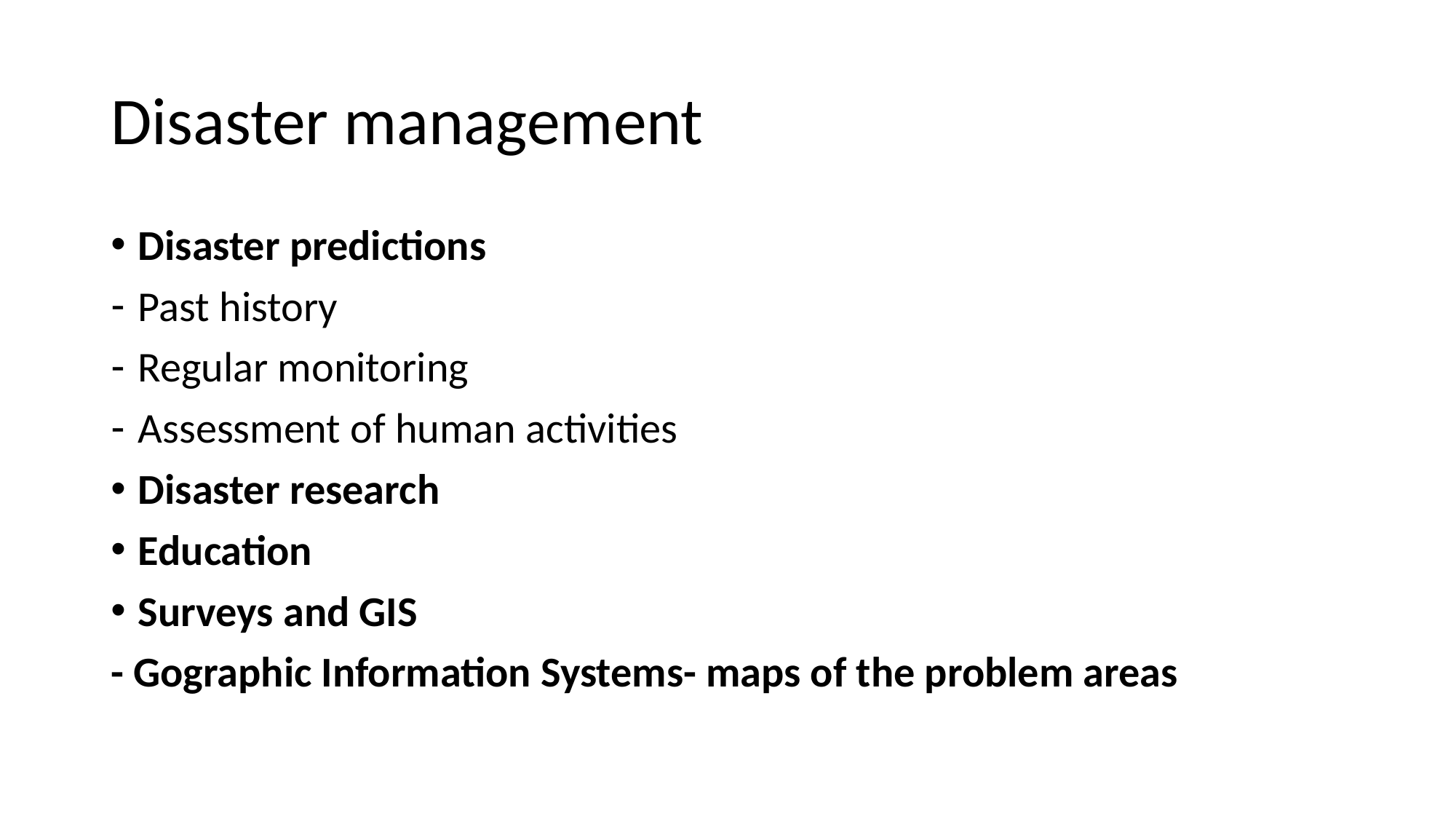

# Disaster management
Disaster predictions
Past history
Regular monitoring
Assessment of human activities
Disaster research
Education
Surveys and GIS
- Gographic Information Systems- maps of the problem areas